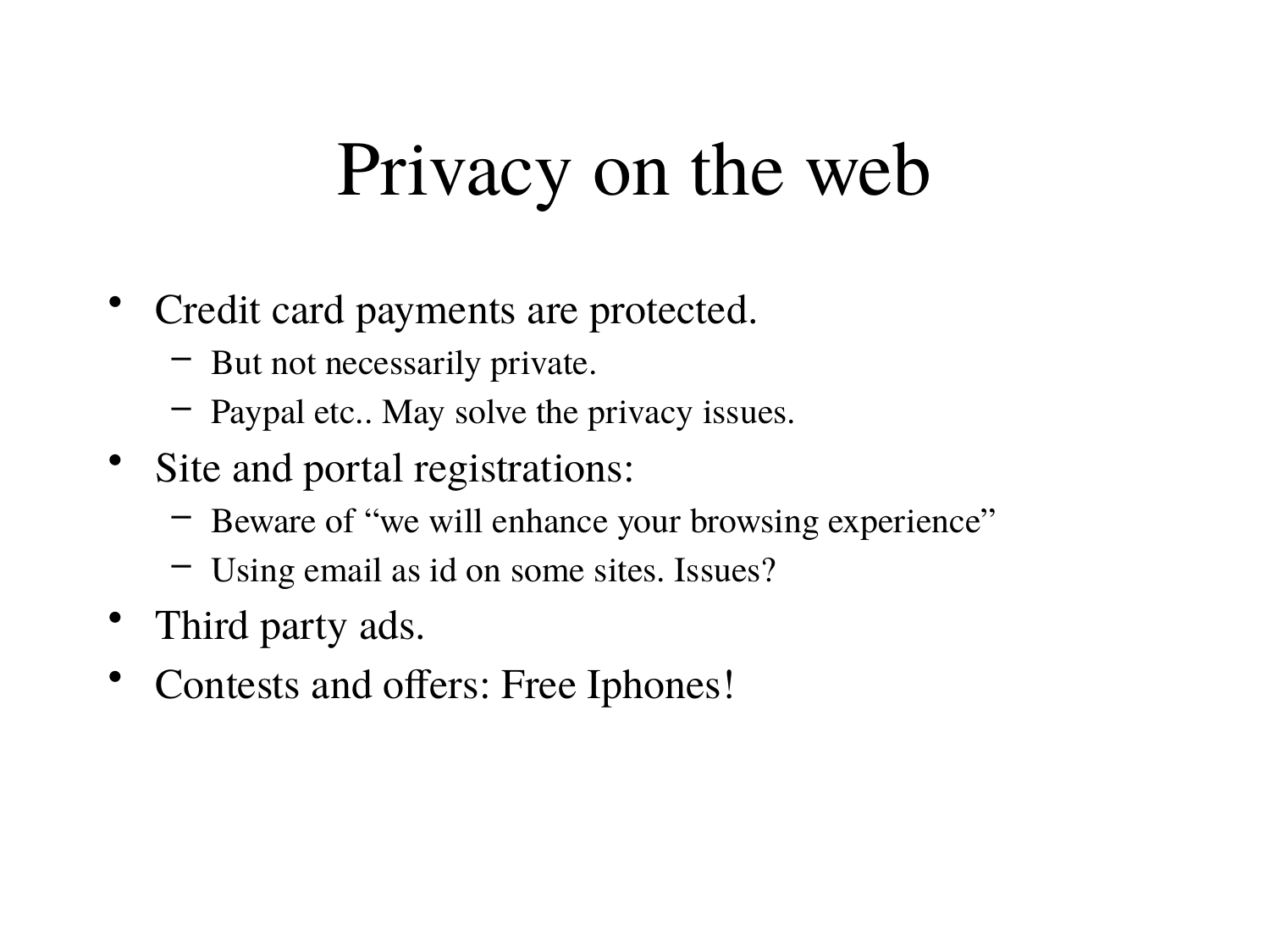

# Privacy on the web
Credit card payments are protected.
But not necessarily private.
Paypal etc.. May solve the privacy issues.
Site and portal registrations:
Beware of “we will enhance your browsing experience”
Using email as id on some sites. Issues?
Third party ads.
Contests and offers: Free Iphones!